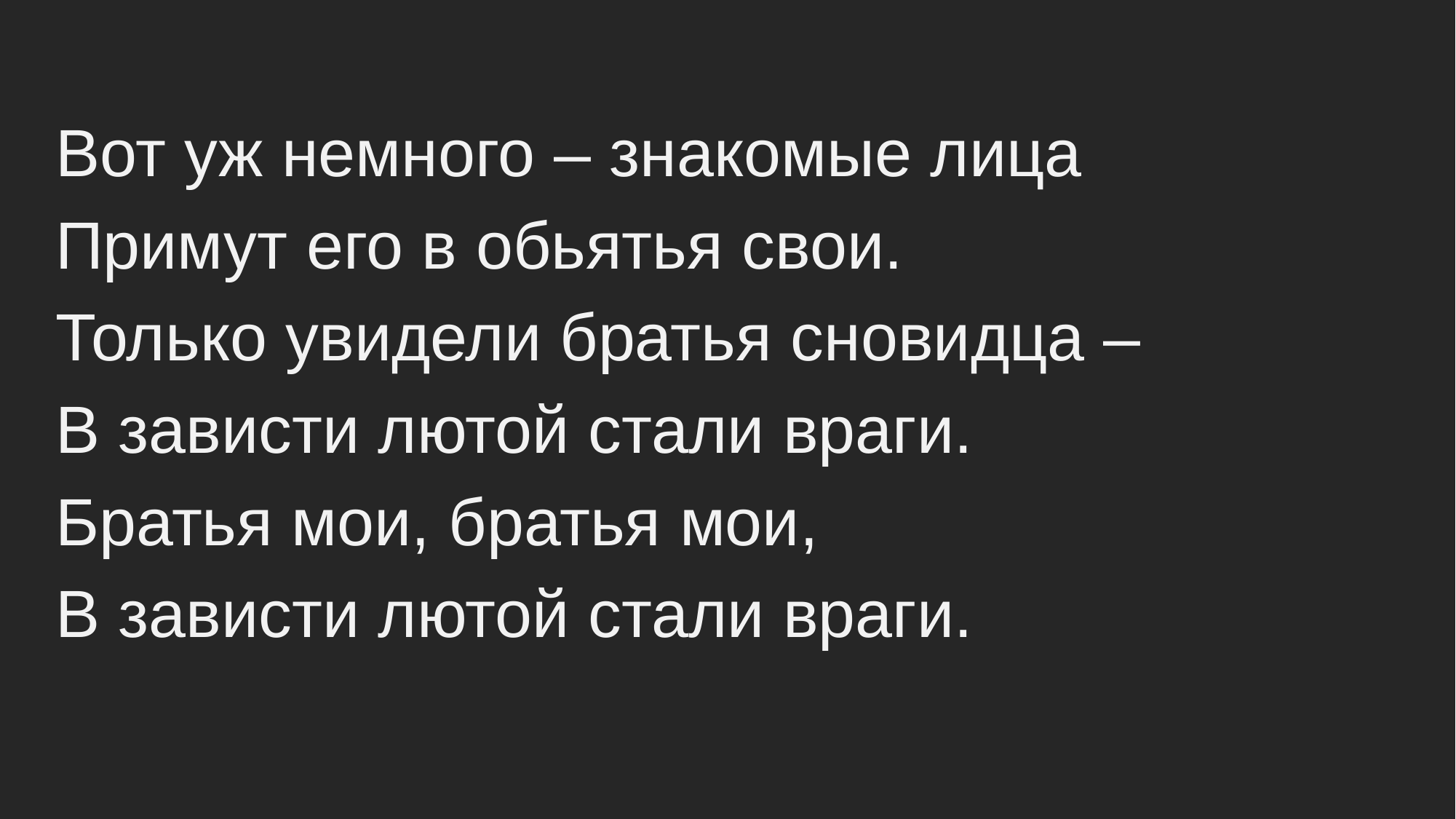

Вот уж немного – знакомые лица
Примут его в обьятья свои.
Только увидели братья сновидца –
В зависти лютой стали враги.
Братья мои, братья мои,
В зависти лютой стали враги.